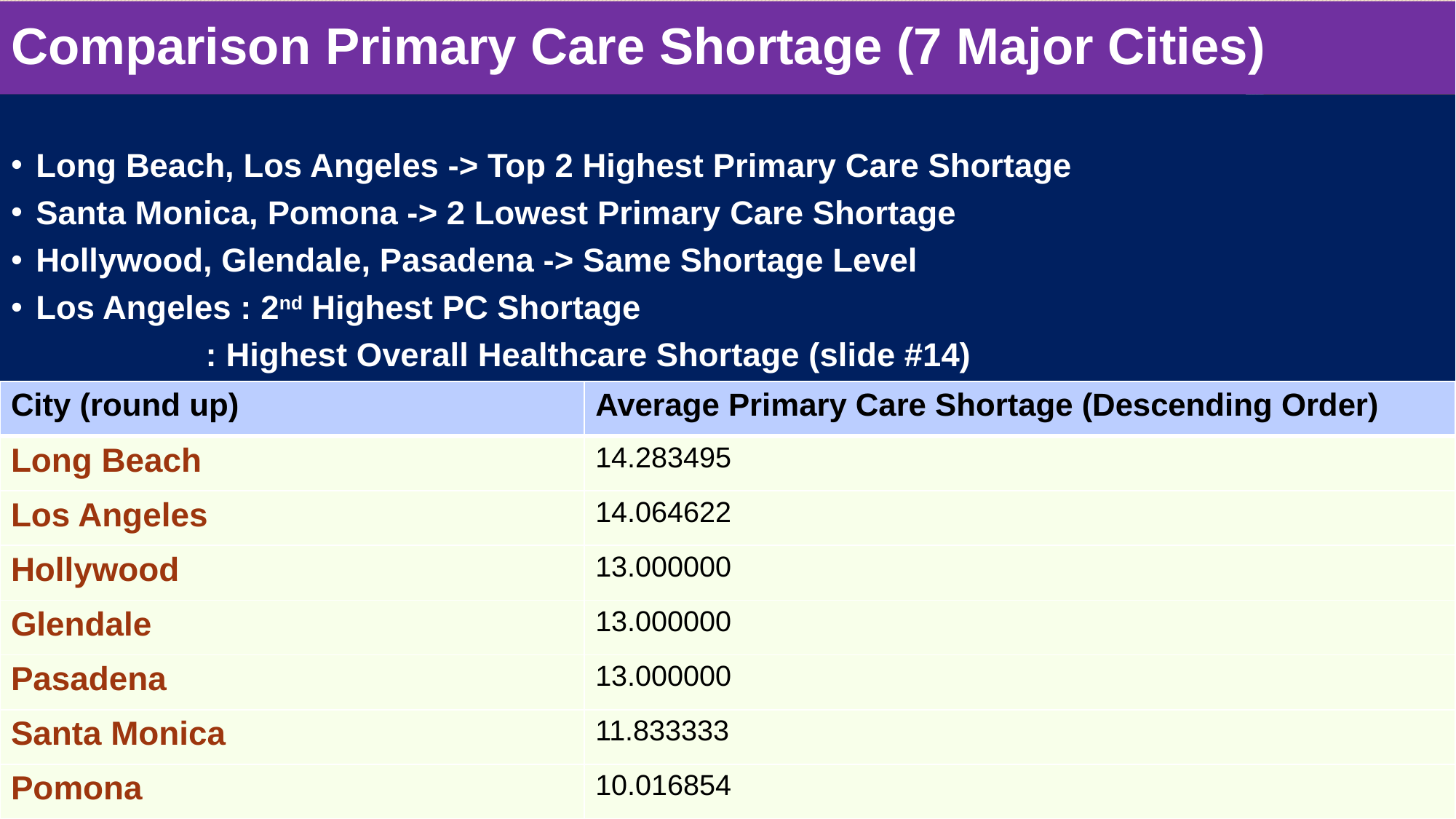

# Comparison Primary Care Shortage (7 Major Cities)

Long Beach, Los Angeles -> Top 2 Highest Primary Care Shortage
Santa Monica, Pomona -> 2 Lowest Primary Care Shortage
Hollywood, Glendale, Pasadena -> Same Shortage Level
Los Angeles : 2nd Highest PC Shortage
                     : Highest Overall Healthcare Shortage (slide #14)
| City (round up) | Average Primary Care Shortage (Descending Order) |
| --- | --- |
| Long Beach | 14.283495 |
| Los Angeles | 14.064622 |
| Hollywood | 13.000000 |
| Glendale | 13.000000 |
| Pasadena | 13.000000 |
| Santa Monica | 11.833333 |
| Pomona | 10.016854 |